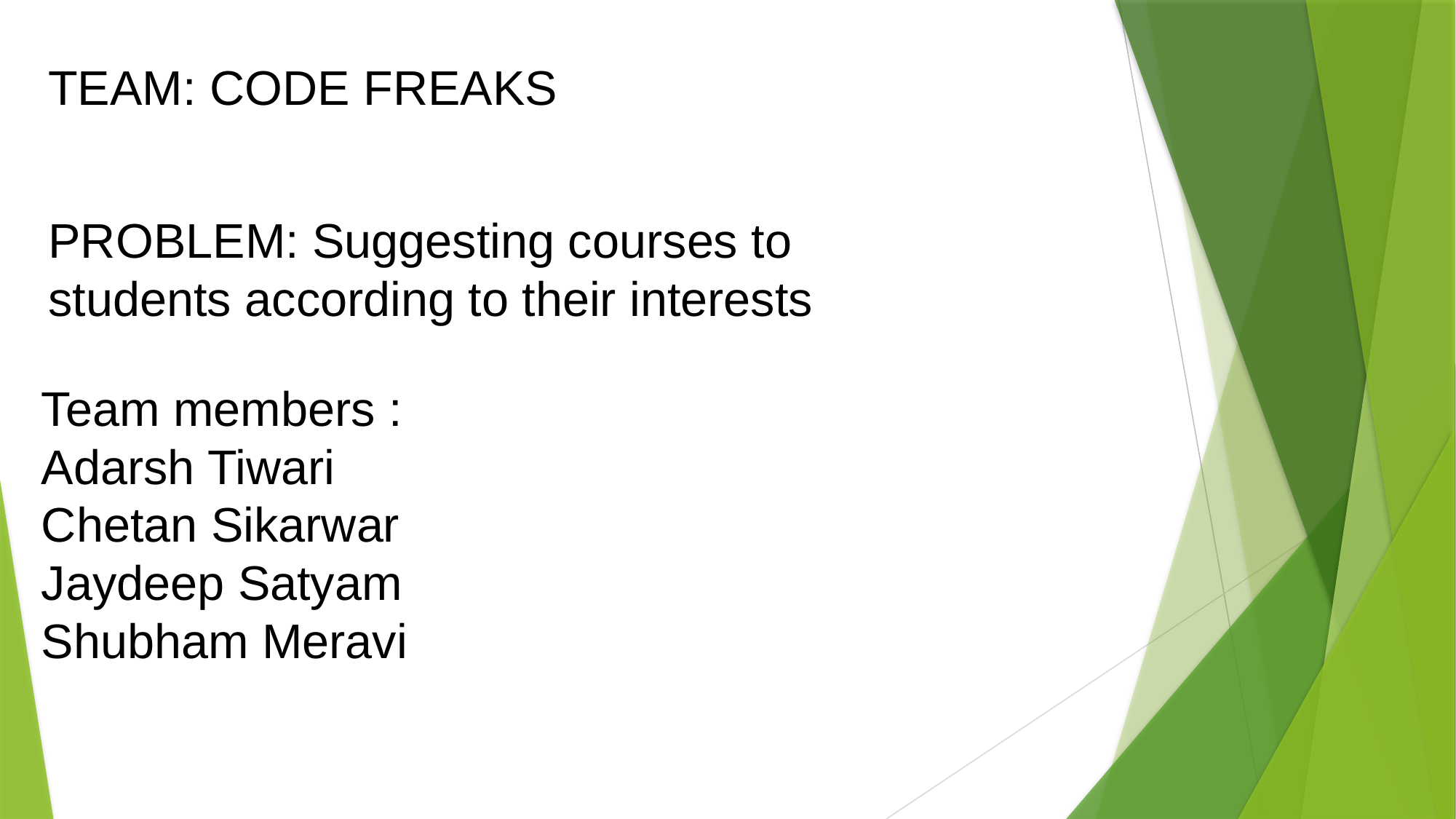

# TEAM:    Code crackers 1
TEAM: CODE FREAKS
PROJECT :  LAW PEDIA
PROBLEM: Suggesting courses to students according to their interests
Team members :
Adarsh Tiwari
Chetan Sikarwar
Jaydeep Satyam
Shubham Meravi